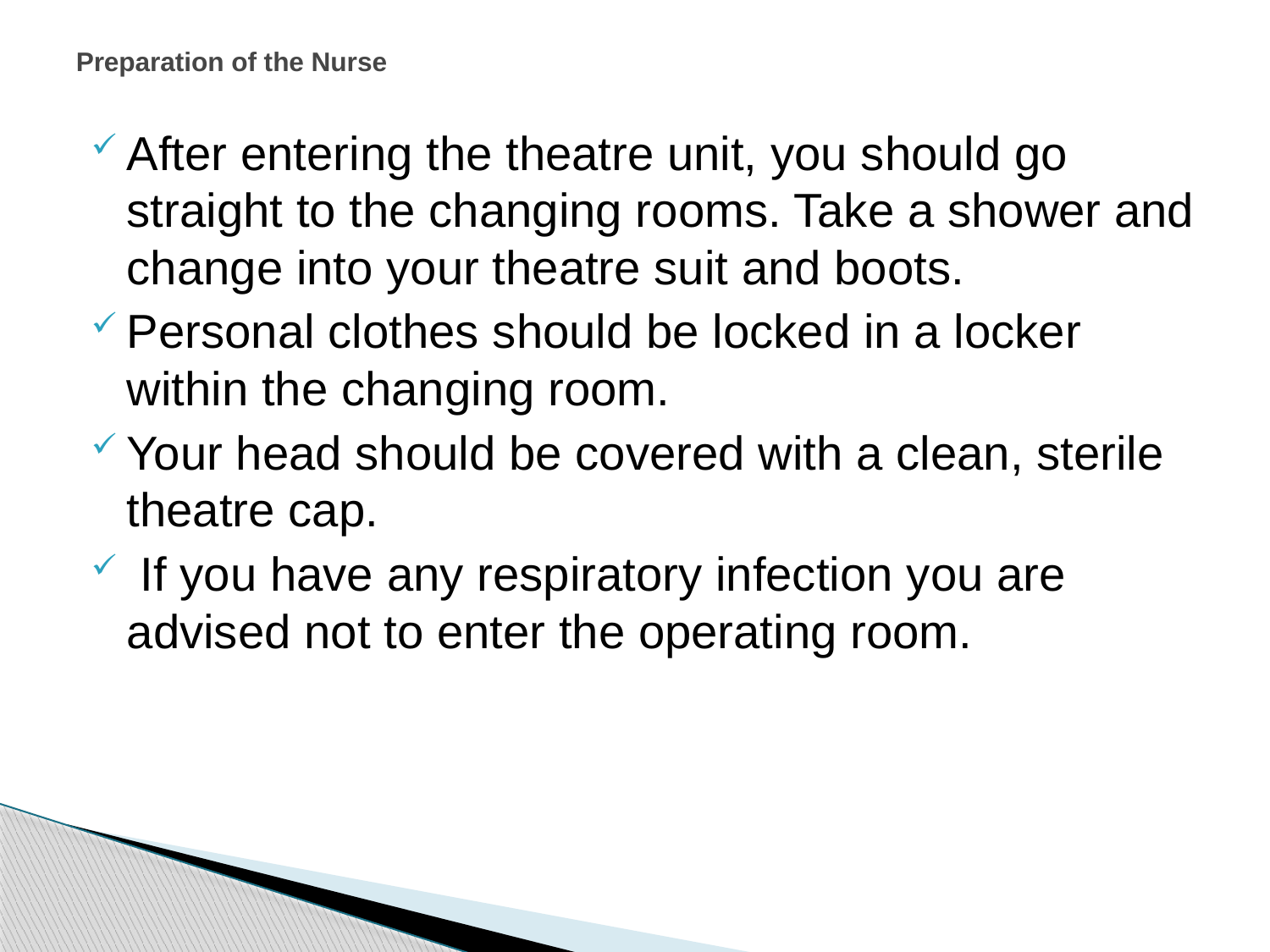

# Preparation of the Nurse
After entering the theatre unit, you should go straight to the changing rooms. Take a shower and change into your theatre suit and boots.
Personal clothes should be locked in a locker within the changing room.
Your head should be covered with a clean, sterile theatre cap.
 If you have any respiratory infection you are advised not to enter the operating room.